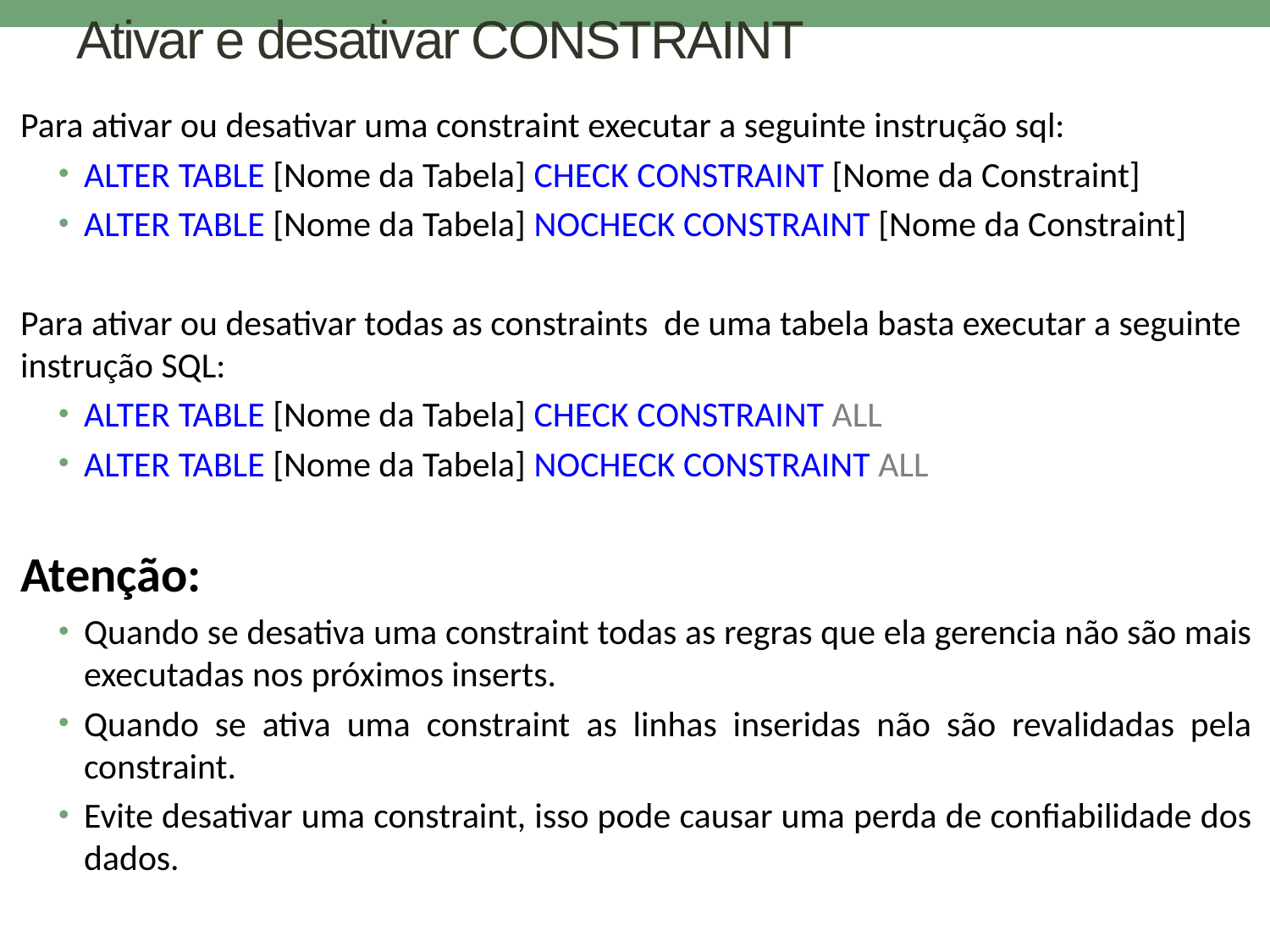

# Ativar e desativar CONSTRAINT
Para ativar ou desativar uma constraint executar a seguinte instrução sql:
ALTER TABLE [Nome da Tabela] CHECK CONSTRAINT [Nome da Constraint]
ALTER TABLE [Nome da Tabela] NOCHECK CONSTRAINT [Nome da Constraint]

Para ativar ou desativar todas as constraints  de uma tabela basta executar a seguinte instrução SQL:
ALTER TABLE [Nome da Tabela] CHECK CONSTRAINT ALL
ALTER TABLE [Nome da Tabela] NOCHECK CONSTRAINT ALL

Atenção:
Quando se desativa uma constraint todas as regras que ela gerencia não são mais executadas nos próximos inserts.
Quando se ativa uma constraint as linhas inseridas não são revalidadas pela constraint.
Evite desativar uma constraint, isso pode causar uma perda de confiabilidade dos dados.